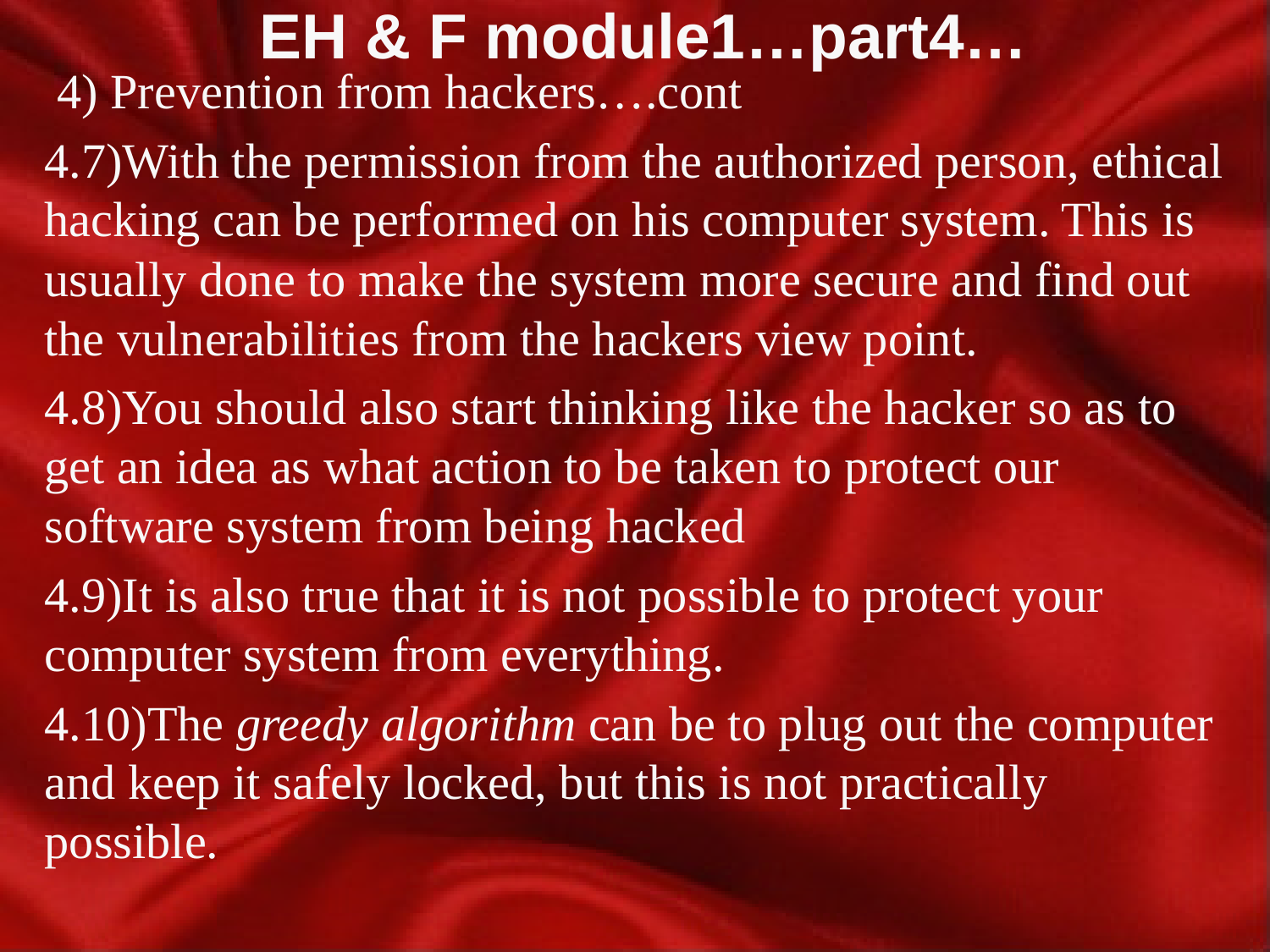

# EH & F module1…part4…
 4) Prevention from hackers….cont
4.7)With the permission from the authorized person, ethical hacking can be performed on his computer system. This is usually done to make the system more secure and find out the vulnerabilities from the hackers view point.
4.8)You should also start thinking like the hacker so as to get an idea as what action to be taken to protect our software system from being hacked
4.9)It is also true that it is not possible to protect your computer system from everything.
4.10)The greedy algorithm can be to plug out the computer and keep it safely locked, but this is not practically possible.